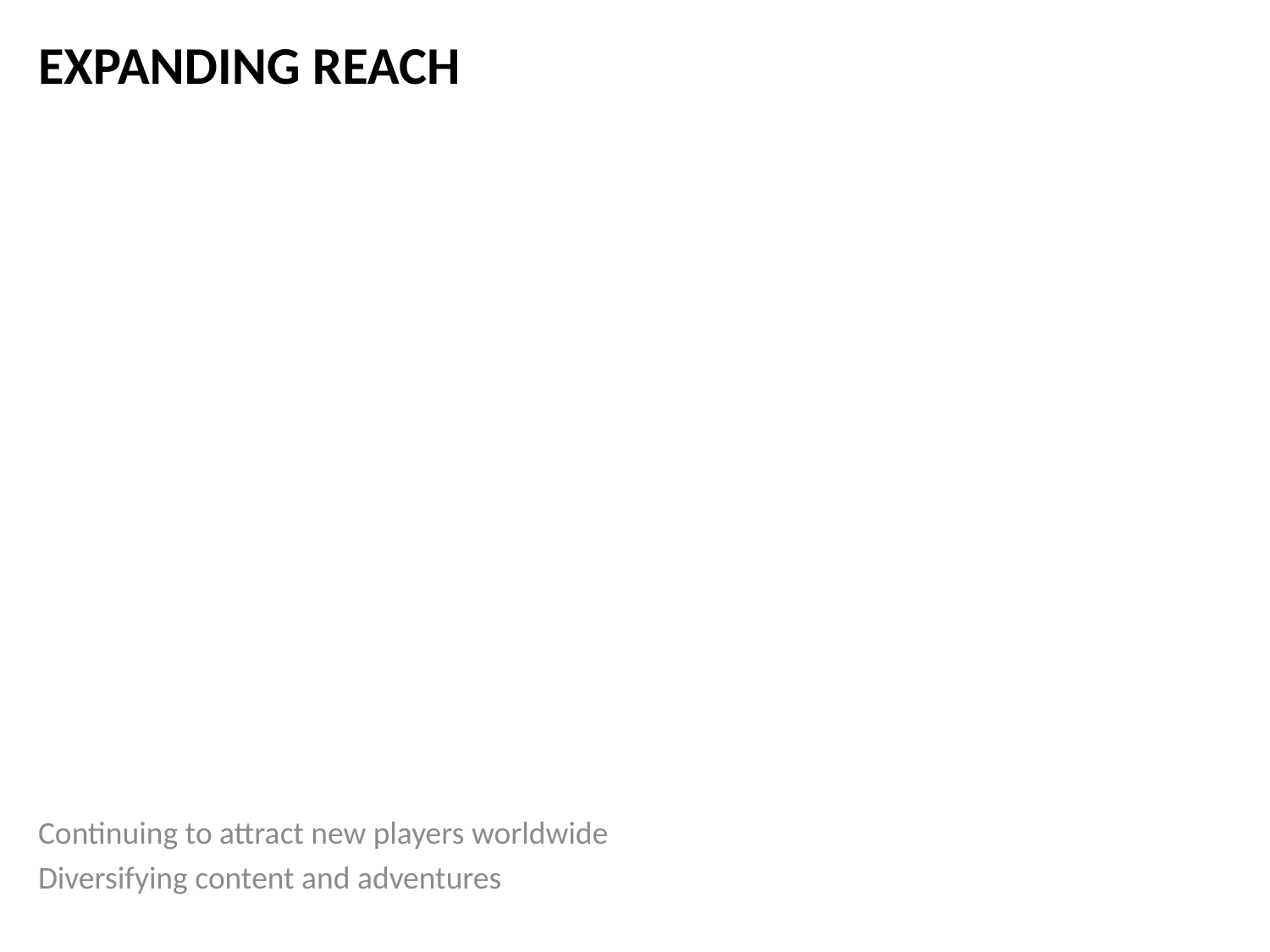

# Expanding Reach
Continuing to attract new players worldwide
Diversifying content and adventures